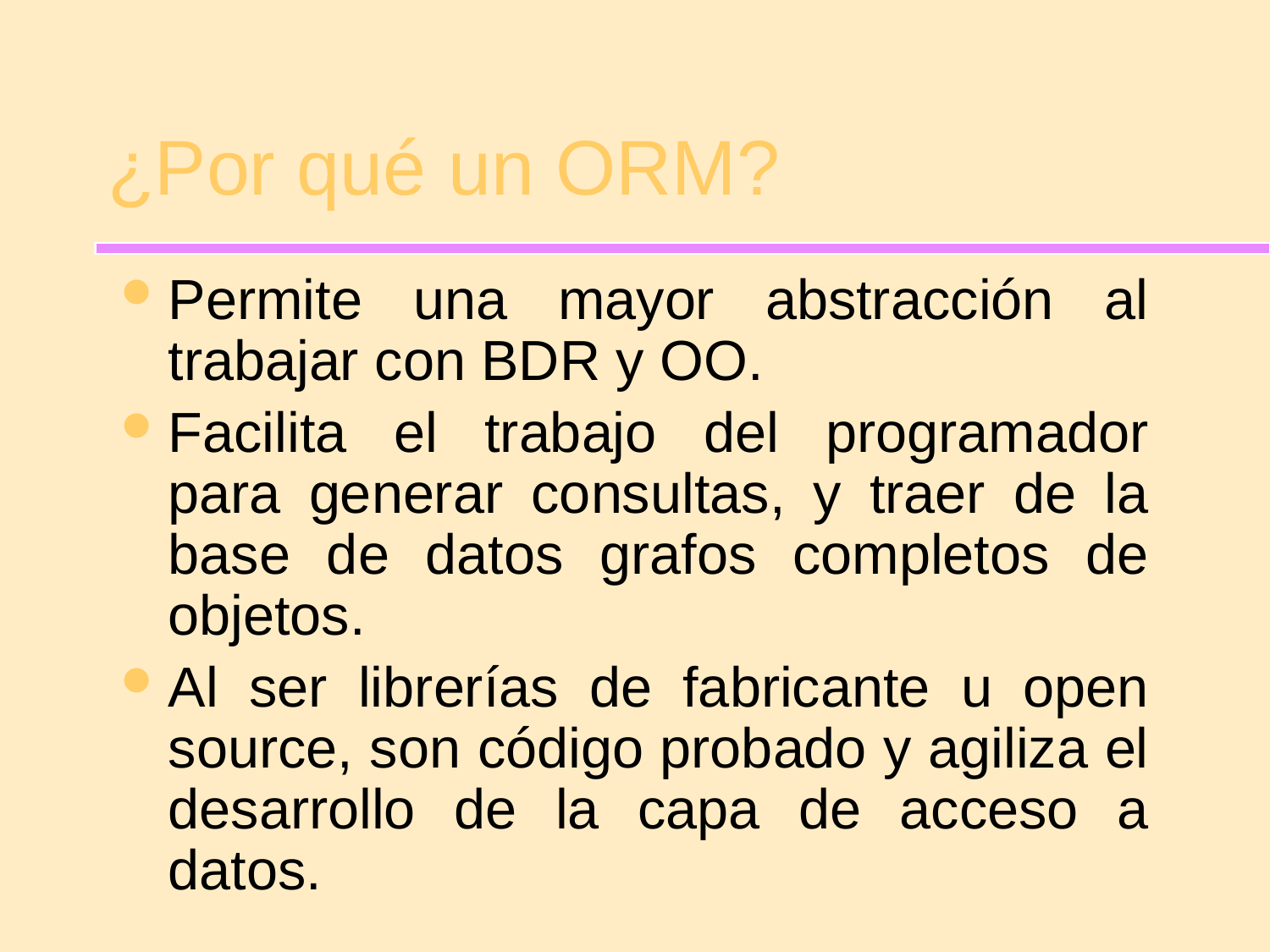

# ¿Por qué un ORM?
Permite una mayor abstracción al trabajar con BDR y OO.
Facilita el trabajo del programador para generar consultas, y traer de la base de datos grafos completos de objetos.
Al ser librerías de fabricante u open source, son código probado y agiliza el desarrollo de la capa de acceso a datos.